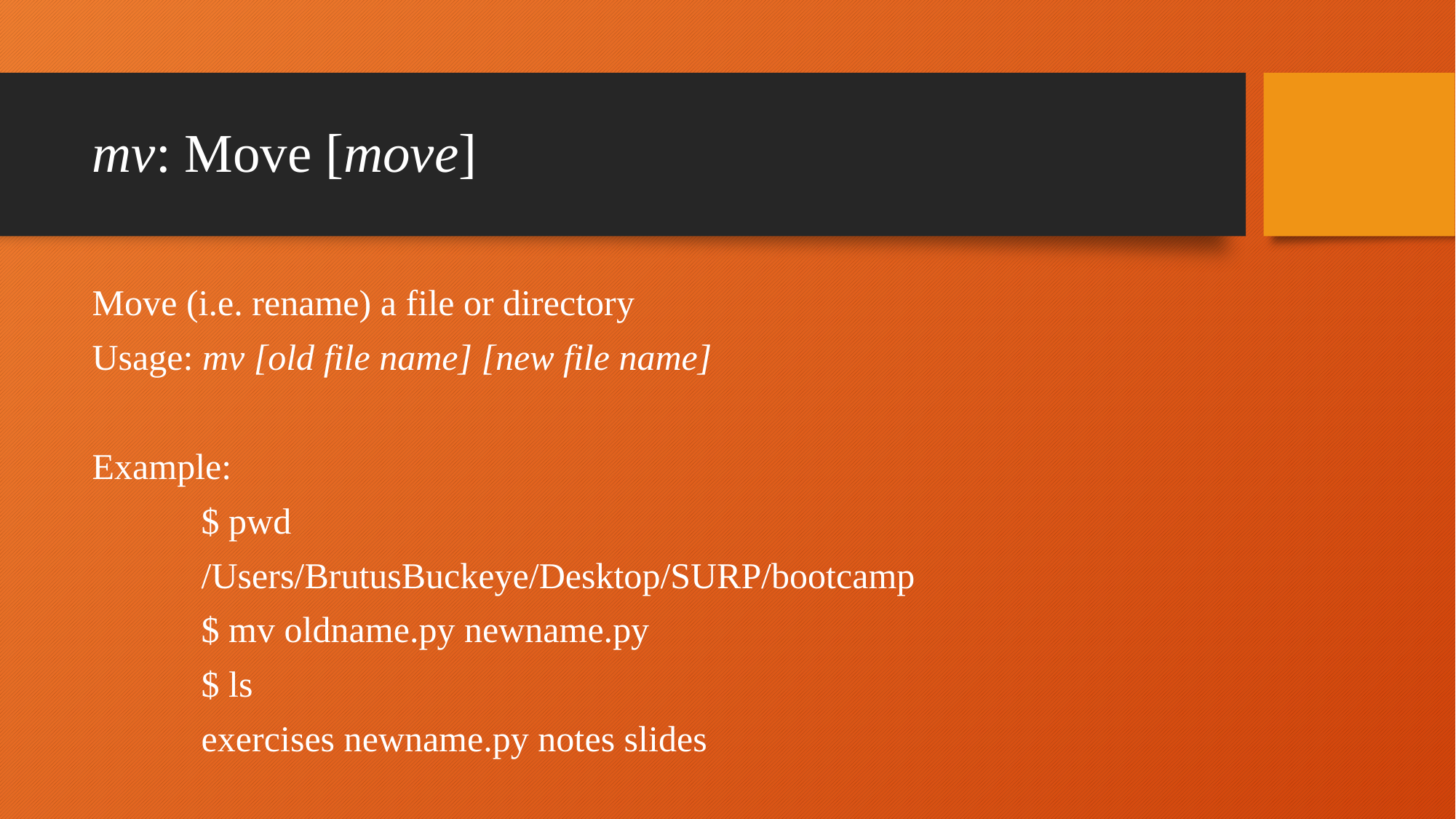

# mv: Move [move]
Move (i.e. rename) a file or directory
Usage: mv [old file name] [new file name]

Example:
	$ pwd
	/Users/BrutusBuckeye/Desktop/SURP/bootcamp
	$ mv oldname.py newname.py
	$ ls
	exercises newname.py notes slides